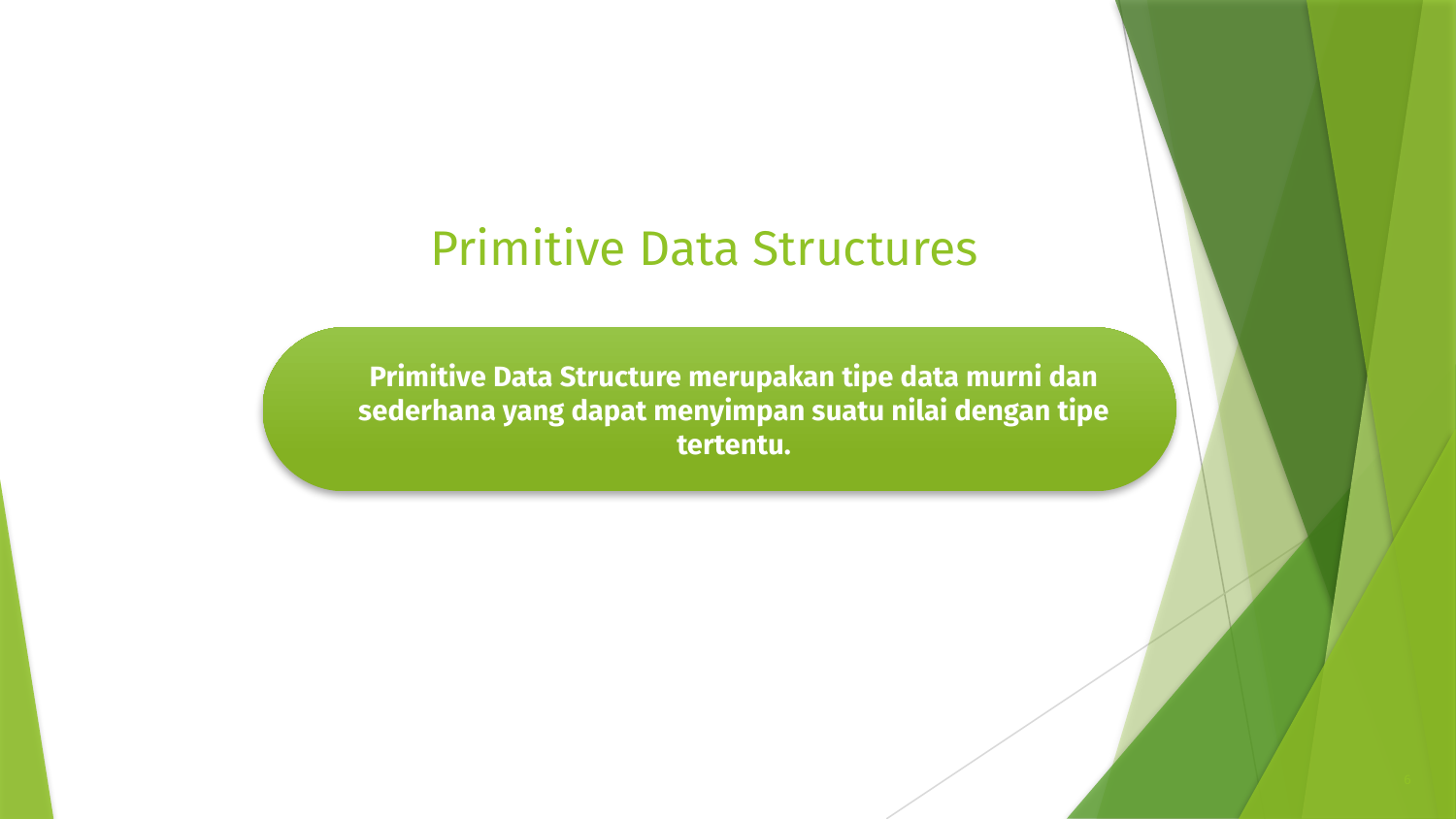

# Primitive Data Structures
Primitive Data Structure merupakan tipe data murni dan
sederhana yang dapat menyimpan suatu nilai dengan tipe
tertentu.
6